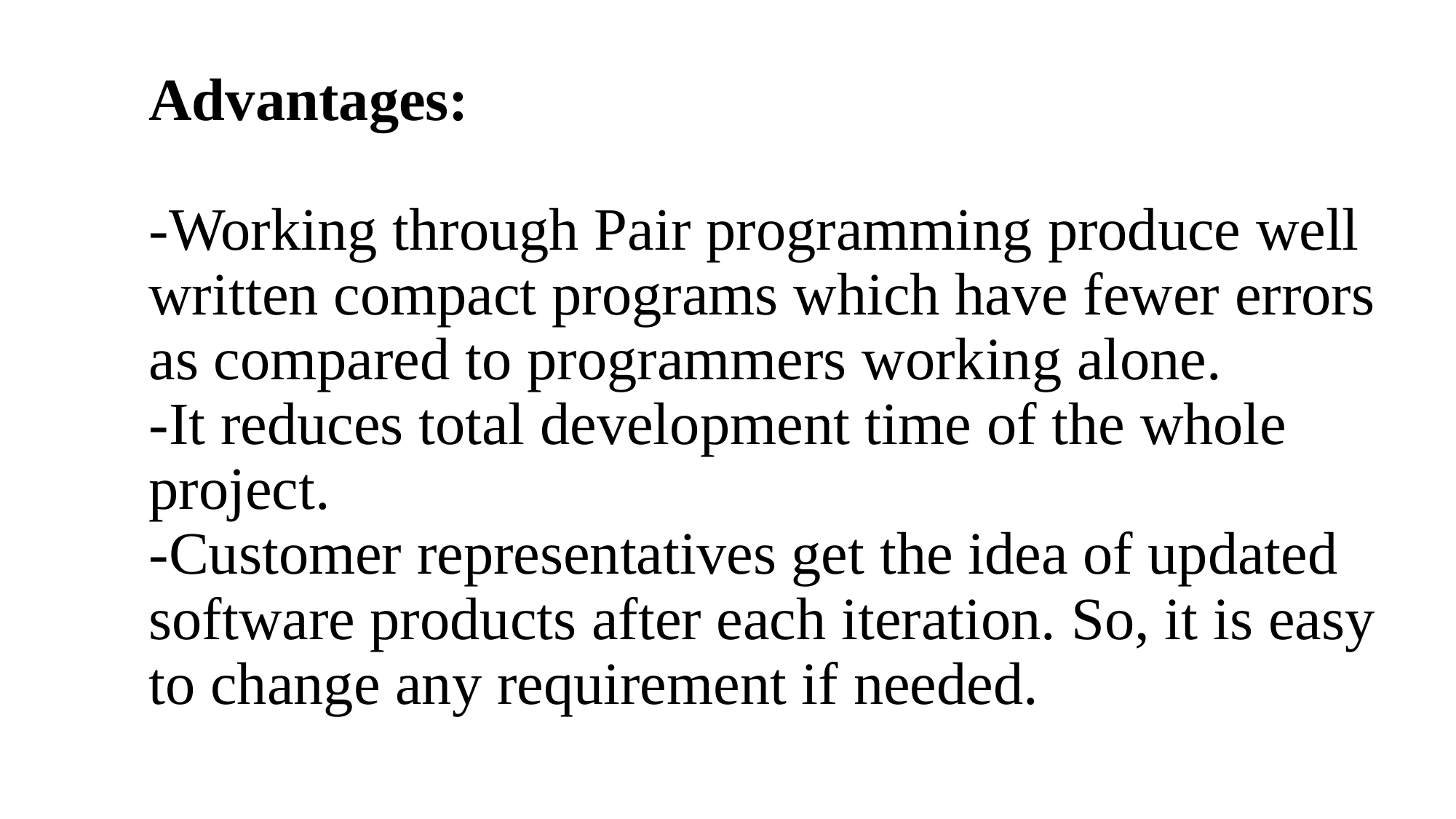

# Advantages: -Working through Pair programming produce well written compact programs which have fewer errors as compared to programmers working alone. -It reduces total development time of the whole project. -Customer representatives get the idea of updated software products after each iteration. So, it is easy to change any requirement if needed.